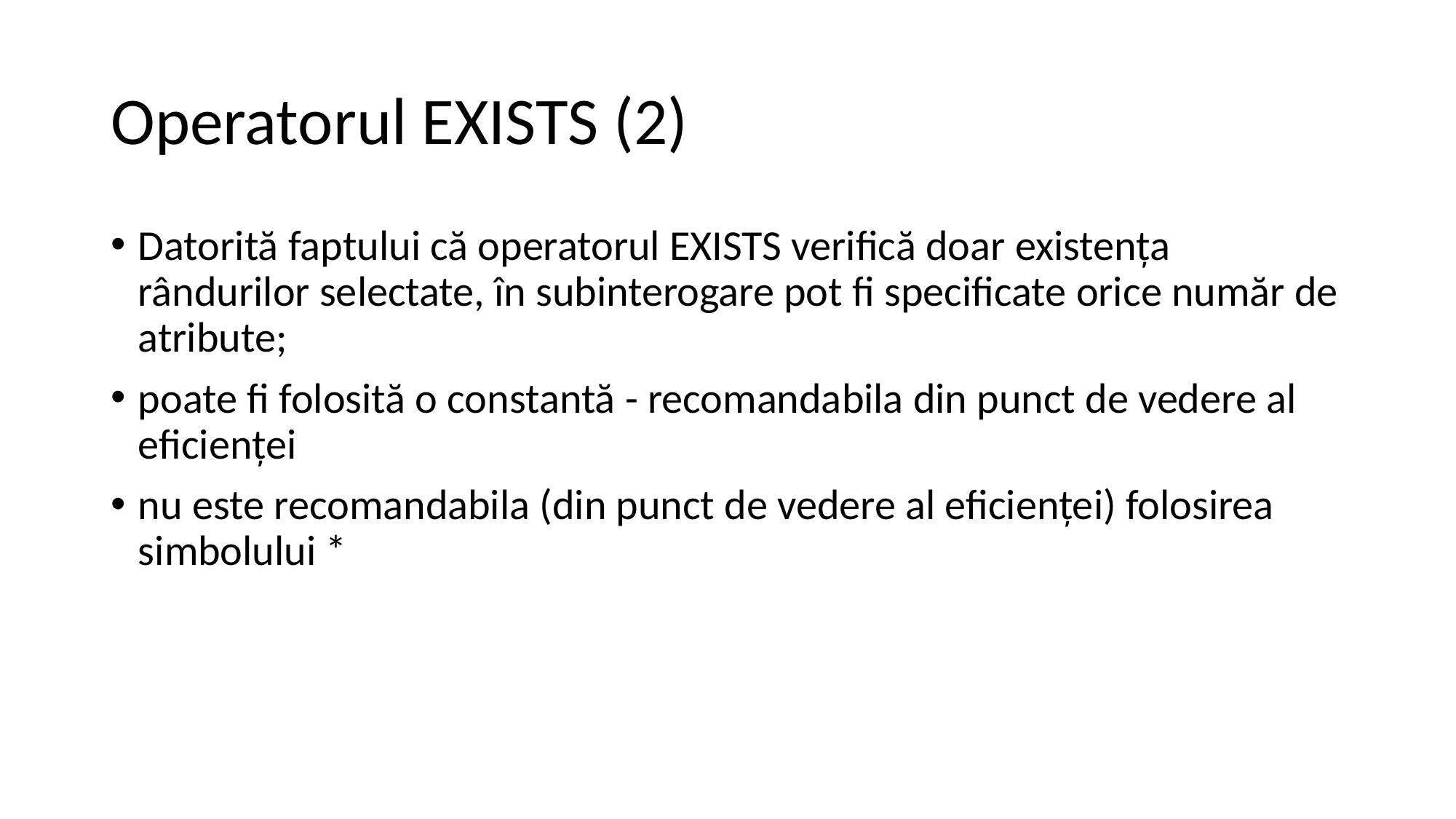

# Operatorul EXISTS (2)
Datorită faptului că operatorul EXISTS verifică doar existenţa rândurilor selectate, în subinterogare pot fi specificate orice număr de atribute;
poate fi folosită o constantă - recomandabila din punct de vedere al eficienţei
nu este recomandabila (din punct de vedere al eficienţei) folosirea simbolului *